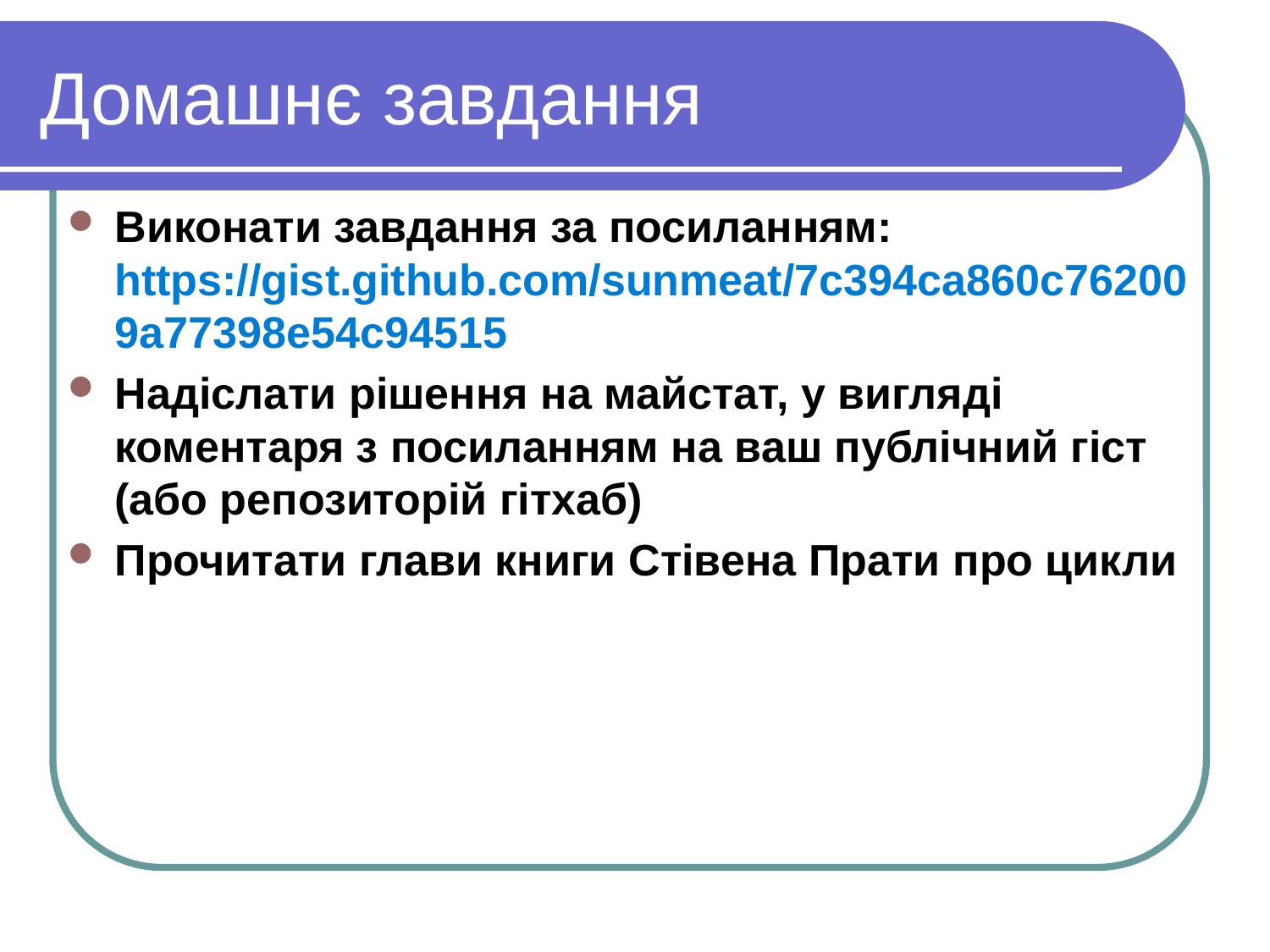

Домашнє завдання
Виконати завдання за посиланням: https://gist.github.com/sunmeat/7c394ca860c762009a77398e54c94515
Надіслати рішення на майстат, у вигляді коментаря з посиланням на ваш публічний гіст (або репозиторій гітхаб)
Прочитати глави книги Стівена Прати про цикли